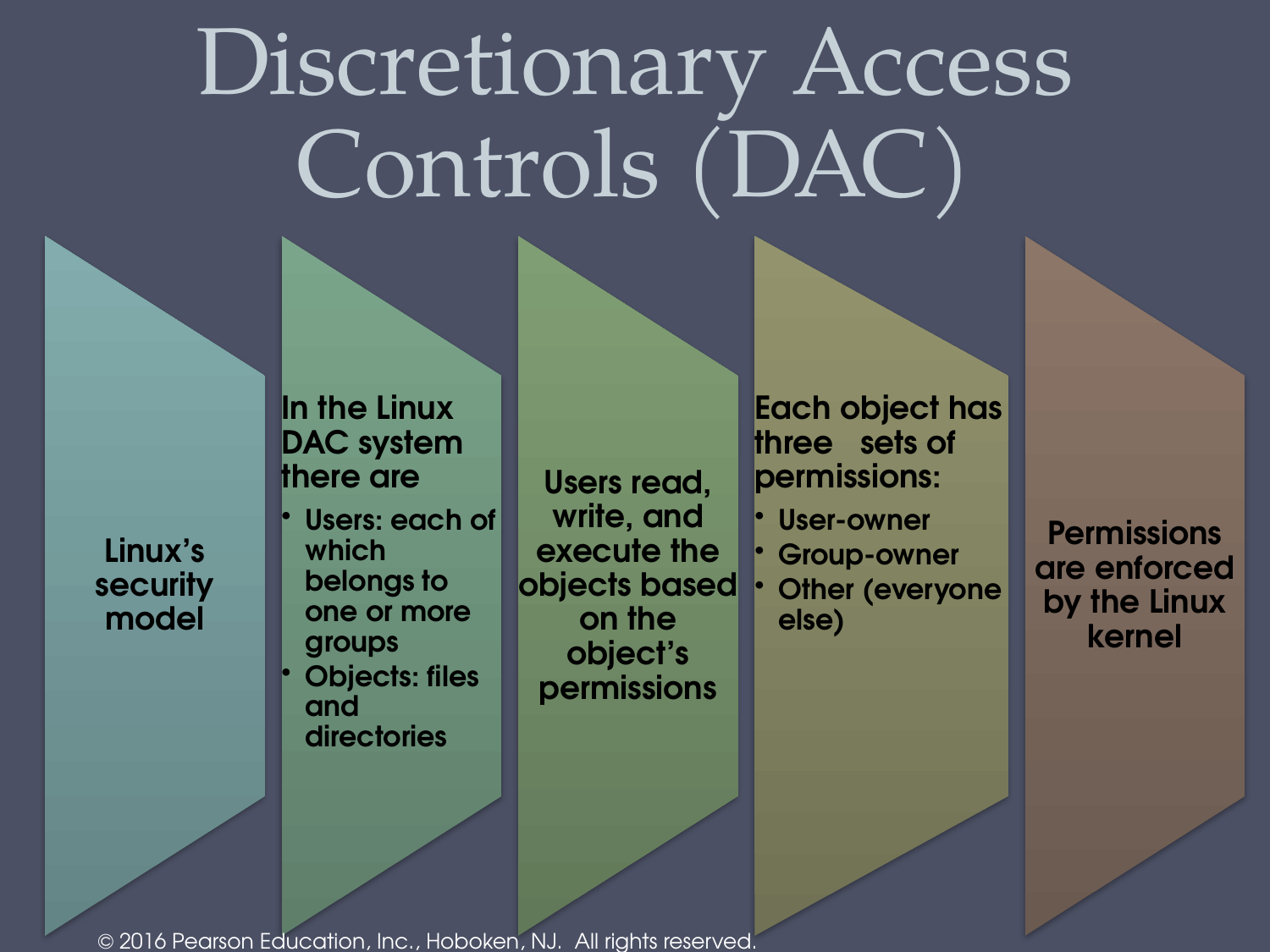

# Discretionary Access Controls (DAC)
Linux’s security model
In the Linux DAC system there are
Users: each of which belongs to one or more groups
Objects: files and directories
Users read, write, and execute the objects based on the object’s permissions
Each object has three   sets of permissions:
User-owner
Group-owner
Other (everyone else)
Permissions are enforced by the Linux kernel
© 2016 Pearson Education, Inc., Hoboken, NJ.  All rights reserved.